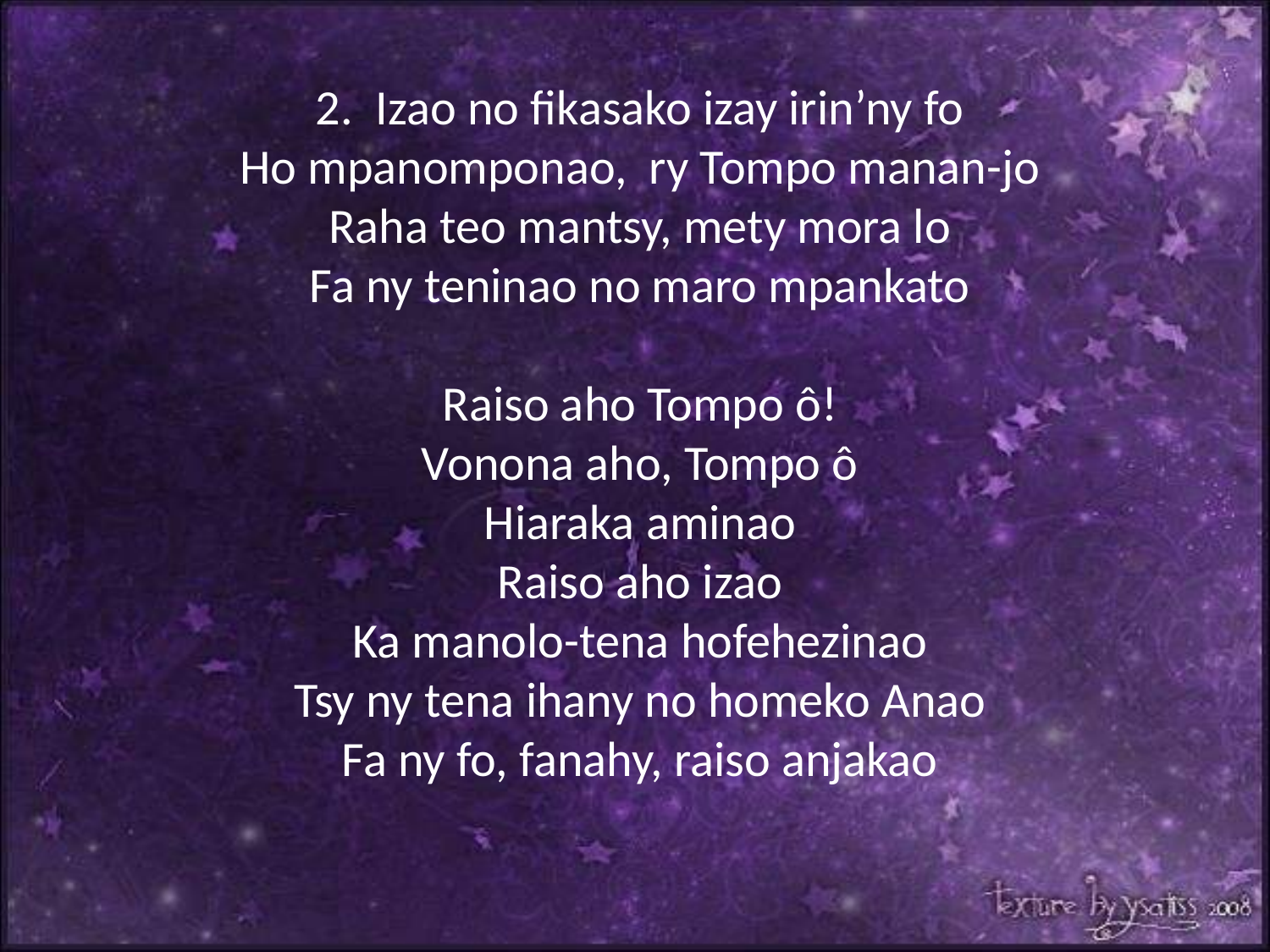

2.  Izao no fikasako izay irin’ny fo
Ho mpanomponao,  ry Tompo manan-jo
Raha teo mantsy, mety mora lo
Fa ny teninao no maro mpankato

Raiso aho Tompo ô!
Vonona aho, Tompo ô
Hiaraka aminao
Raiso aho izao
Ka manolo-tena hofehezinao
Tsy ny tena ihany no homeko Anao
Fa ny fo, fanahy, raiso anjakao